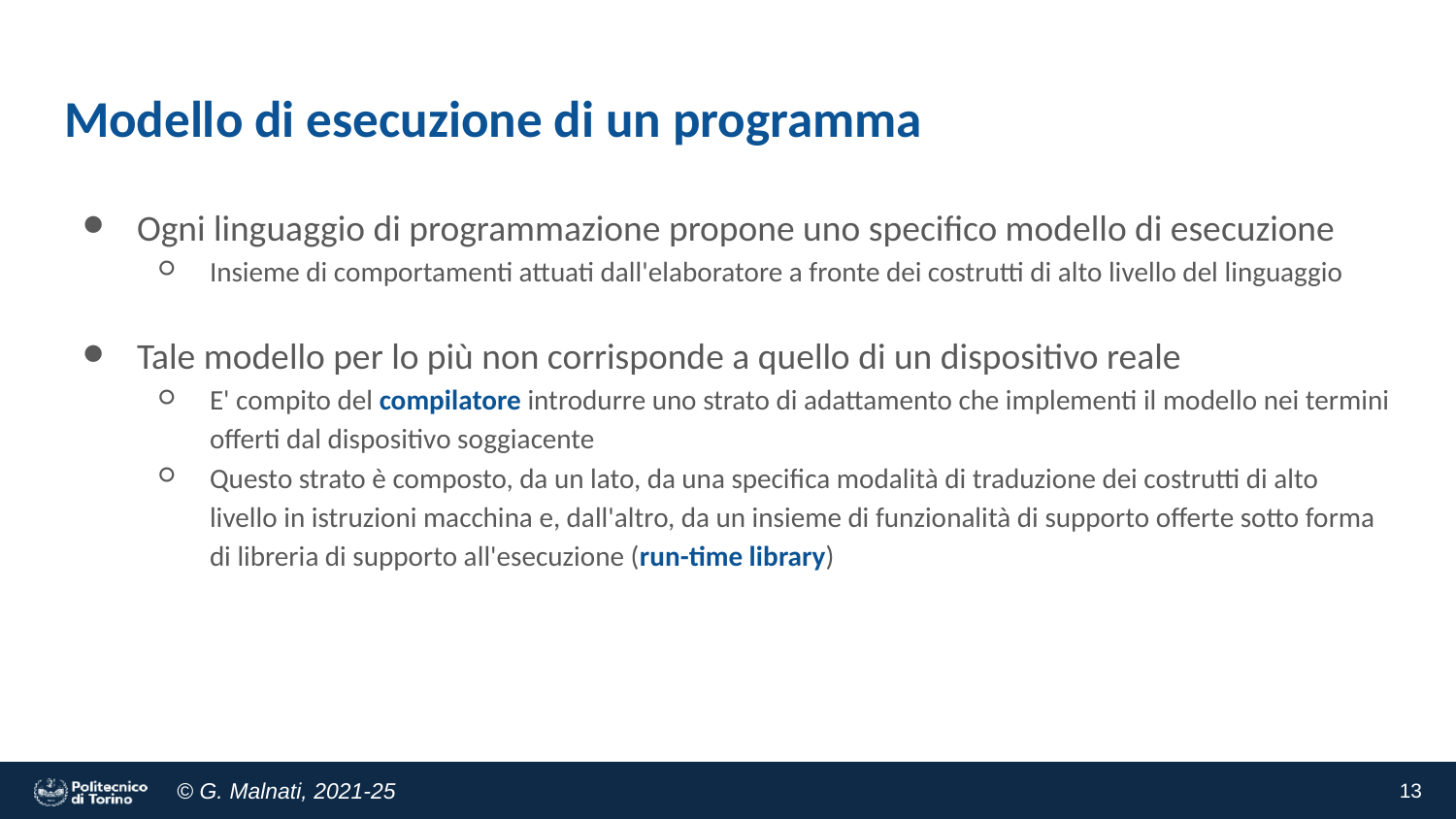

# Modello di esecuzione di un programma

Ogni linguaggio di programmazione propone uno specifico modello di esecuzione
Insieme di comportamenti attuati dall'elaboratore a fronte dei costrutti di alto livello del linguaggio
Tale modello per lo più non corrisponde a quello di un dispositivo reale
E' compito del compilatore introdurre uno strato di adattamento che implementi il modello nei termini offerti dal dispositivo soggiacente
Questo strato è composto, da un lato, da una specifica modalità di traduzione dei costrutti di alto livello in istruzioni macchina e, dall'altro, da un insieme di funzionalità di supporto offerte sotto forma di libreria di supporto all'esecuzione (run-time library)
13